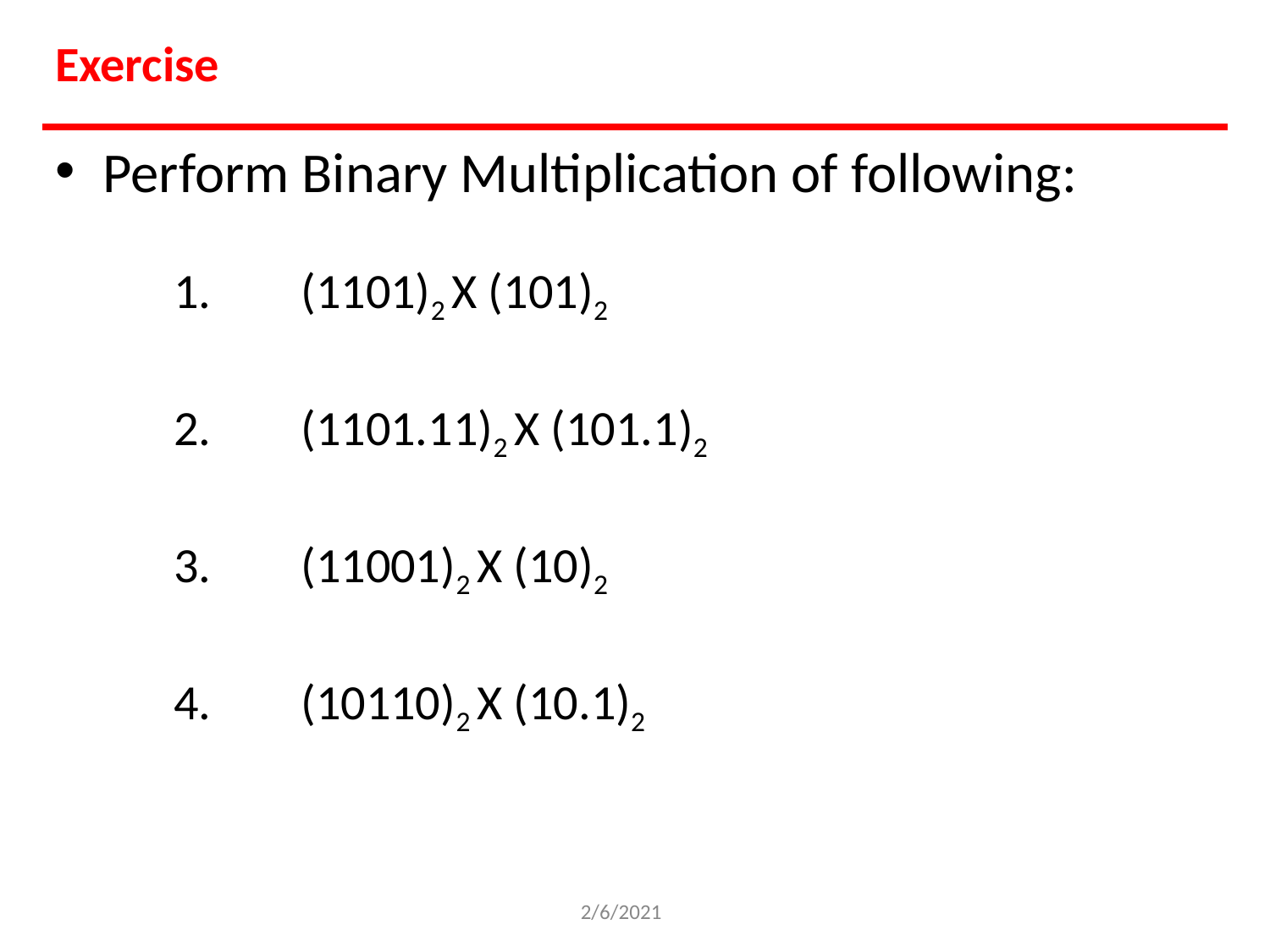

Exercise
Perform Binary Multiplication of following:
1.	(1101)2 X (101)2

2.	(1101.11)2 X (101.1)2

3.	(11001)2 X (10)2

4.	(10110)2 X (10.1)2

2/6/2021